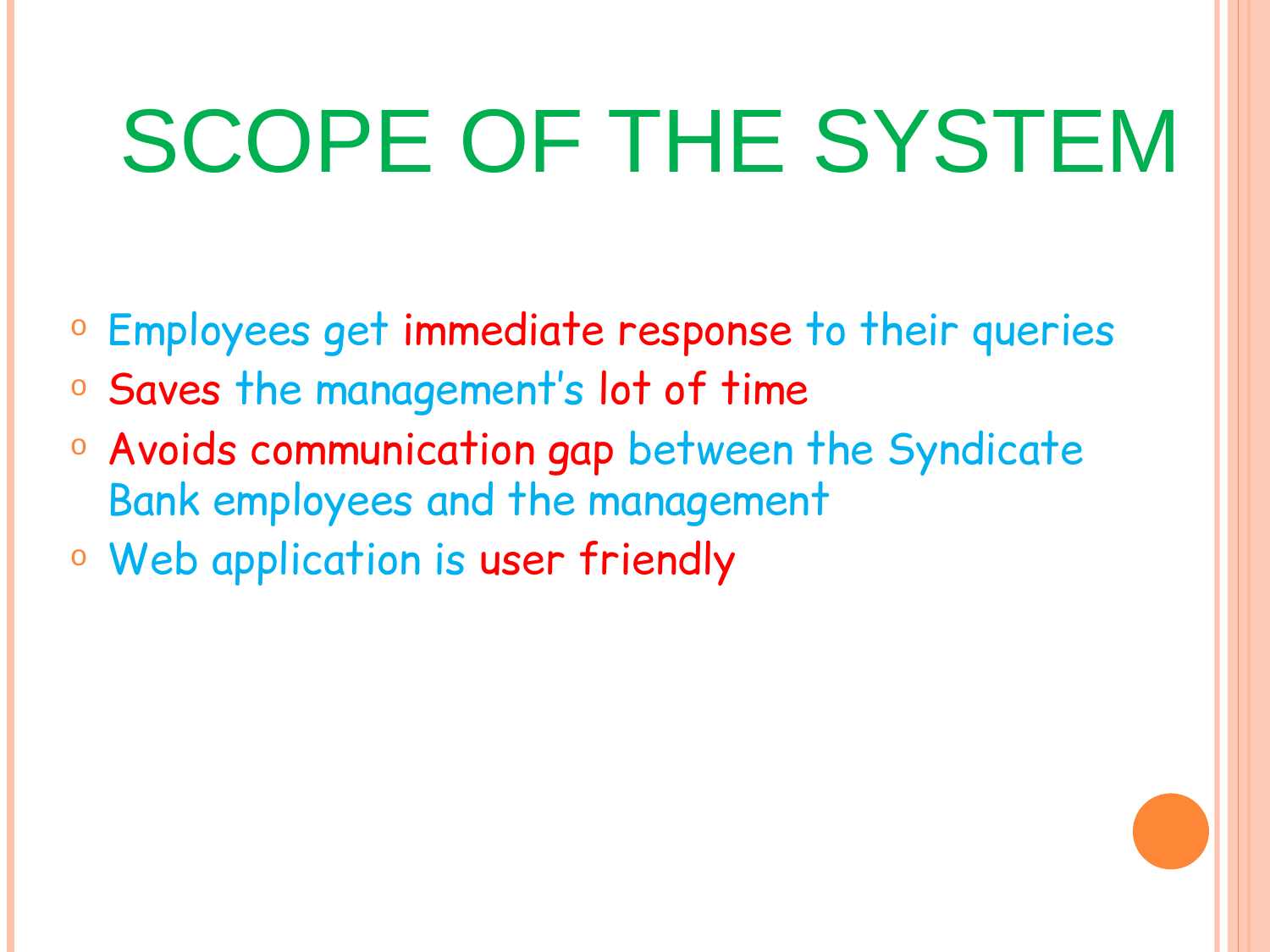

# SCOPE OF THE SYSTEM
Employees get immediate response to their queries
Saves the management’s lot of time
Avoids communication gap between the Syndicate Bank employees and the management
Web application is user friendly